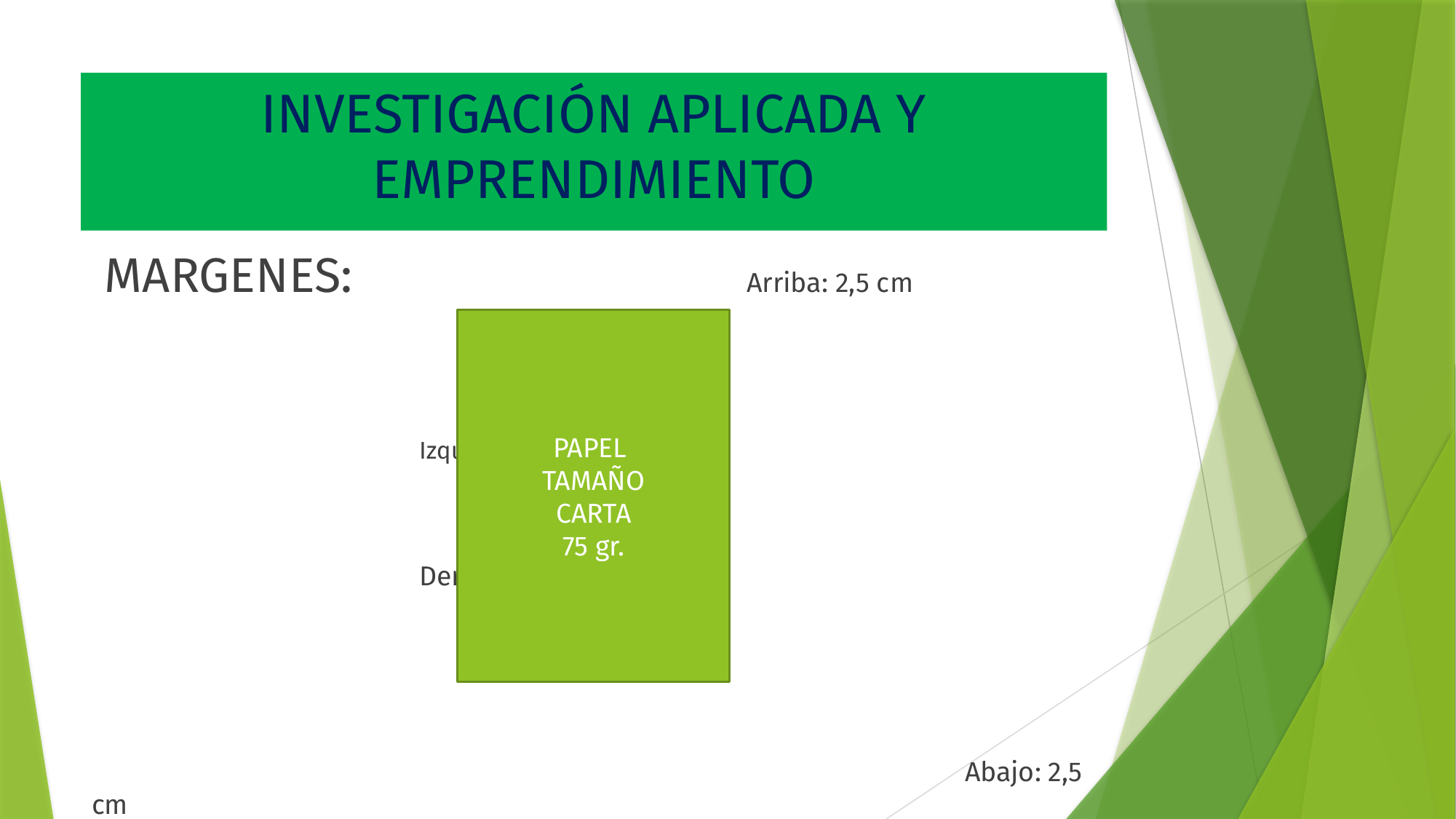

# INVESTIGACIÓN APLICADA Y EMPRENDIMIENTO
 MARGENES:				Arriba: 2,5 cm

			Izquierdo: 3,5 cm.
												Derecho: 2,5 cm

								Abajo: 2,5 cm
PAPEL
TAMAÑO
CARTA
75 gr.